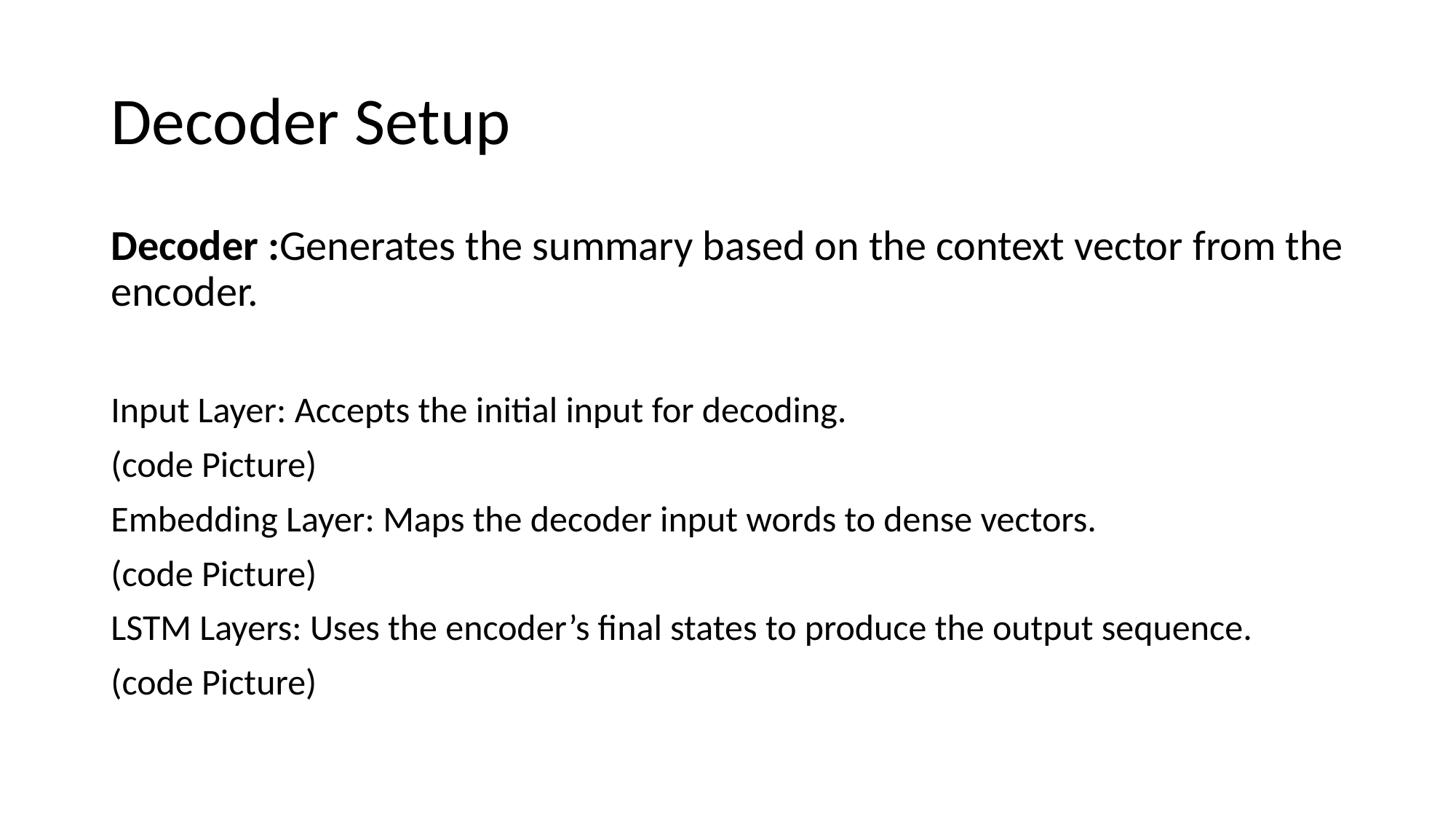

# Decoder Setup
Decoder :Generates the summary based on the context vector from the encoder.

Input Layer: Accepts the initial input for decoding.
(code Picture)
Embedding Layer: Maps the decoder input words to dense vectors.
(code Picture)
LSTM Layers: Uses the encoder’s final states to produce the output sequence.
(code Picture)